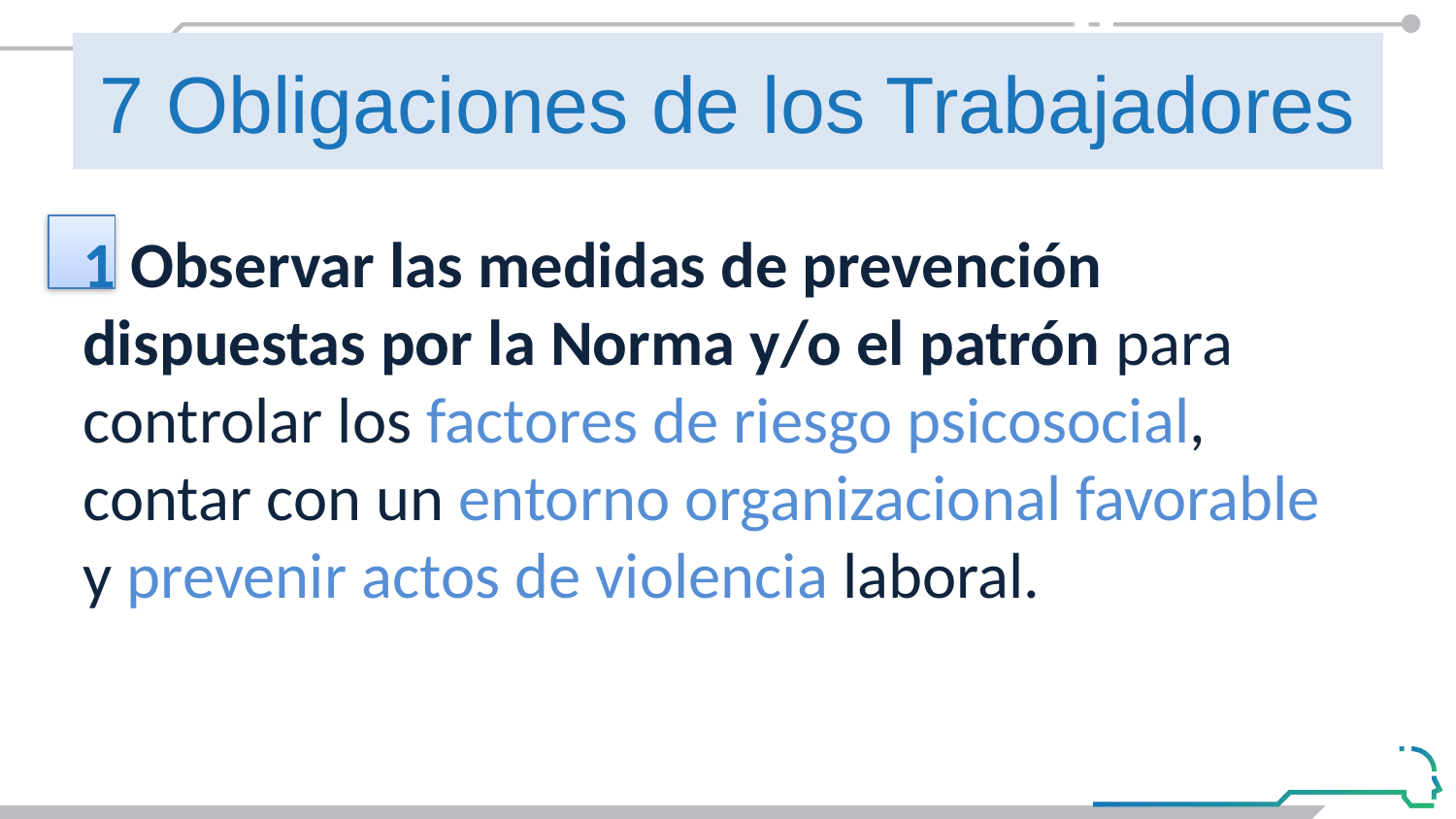

# 7 Obligaciones de los Trabajadores

1 Observar las medidas de prevención dispuestas por la Norma y/o el patrón para controlar los factores de riesgo psicosocial, contar con un entorno organizacional favorable y prevenir actos de violencia laboral.